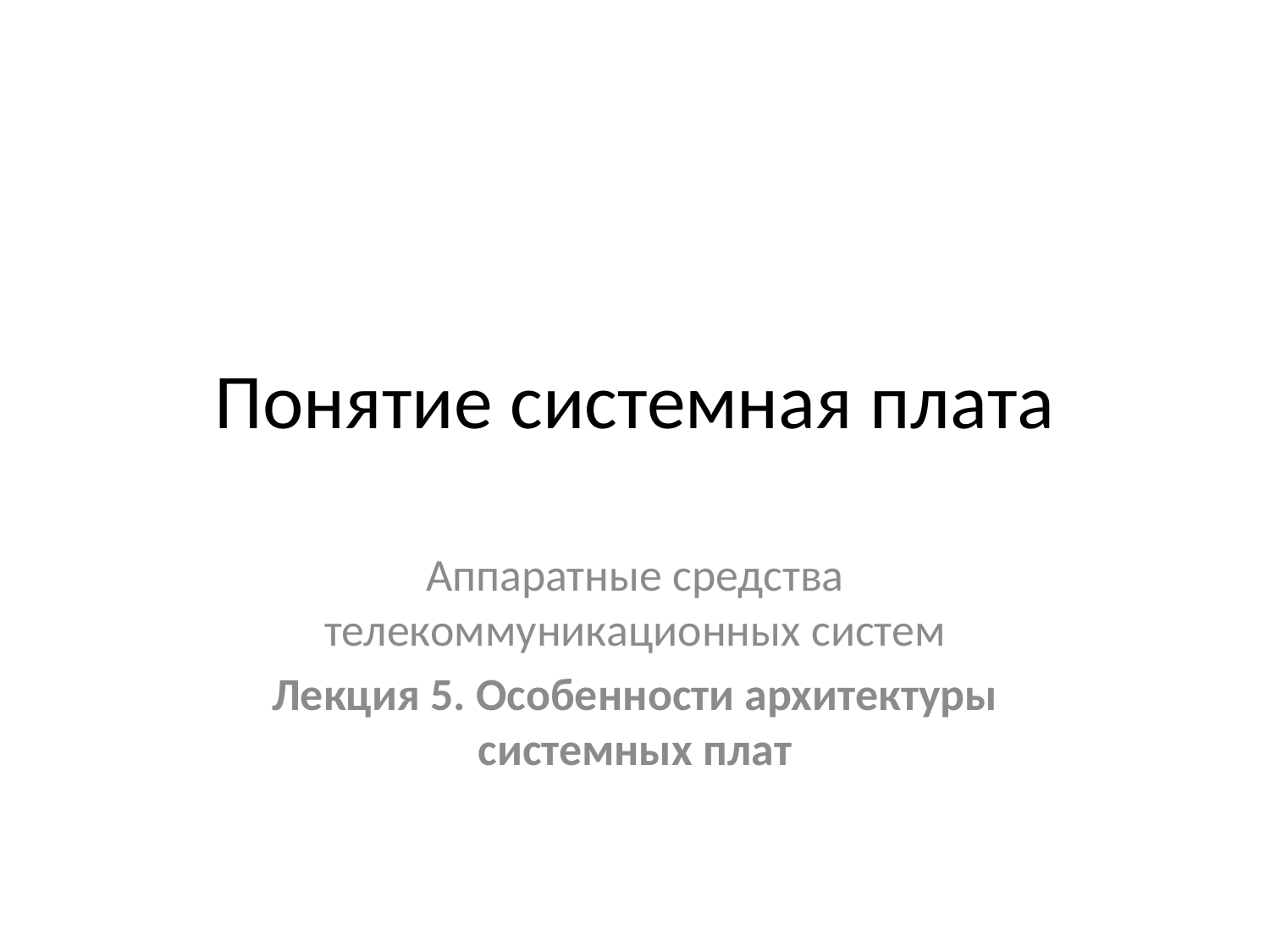

# Понятие системная плата
Аппаратные средства телекоммуникационных систем
Лекция 5. Особенности архитектуры системных плат